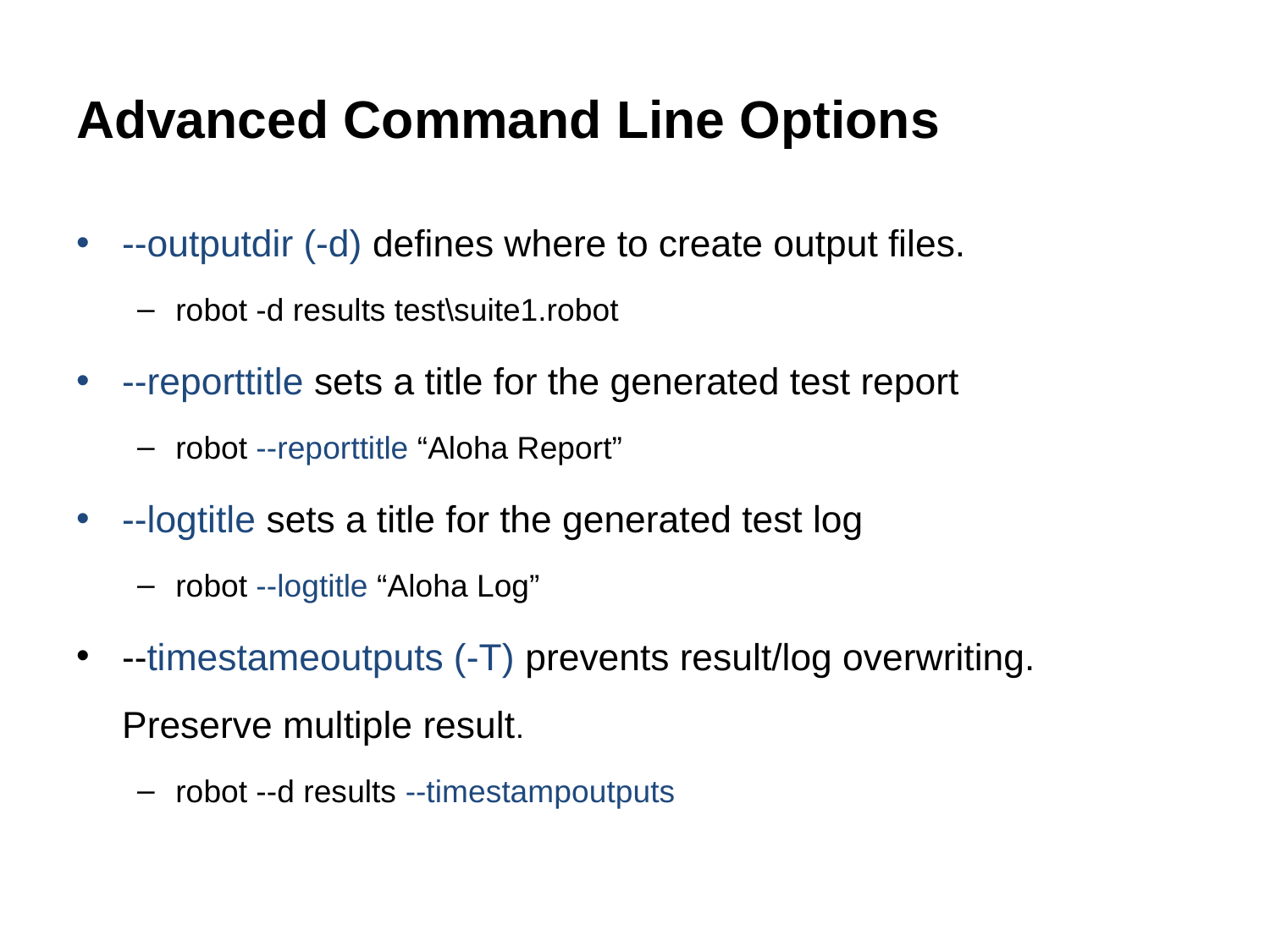

# Advanced Command Line Options
--outputdir (-d) defines where to create output files.
robot -d results test\suite1.robot
--reporttitle sets a title for the generated test report
robot --reporttitle “Aloha Report”
--logtitle sets a title for the generated test log
robot --logtitle “Aloha Log”
--timestameoutputs (-T) prevents result/log overwriting. Preserve multiple result.
robot --d results --timestampoutputs